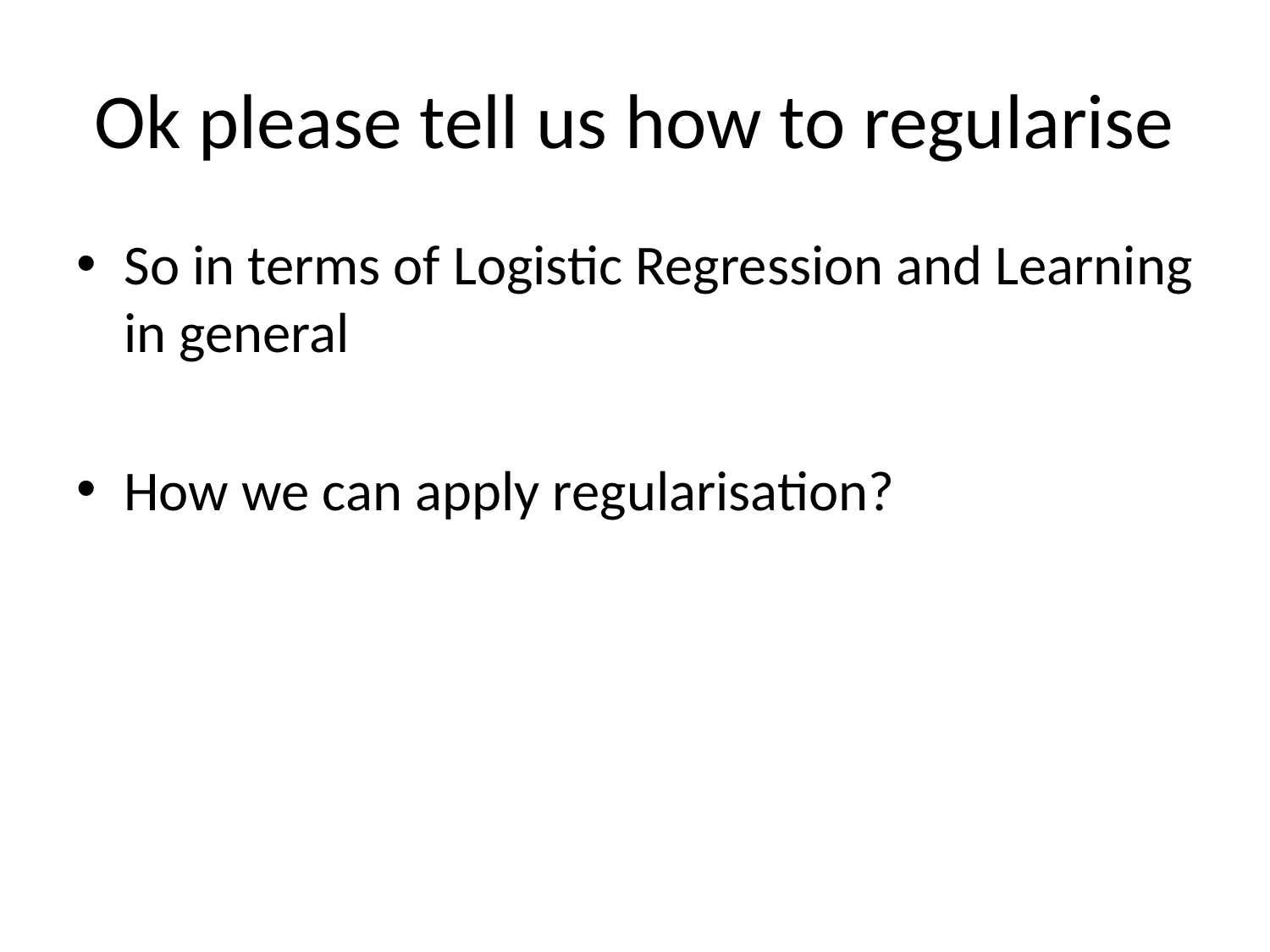

# Ok please tell us how to regularise
So in terms of Logistic Regression and Learning in general

How we can apply regularisation?